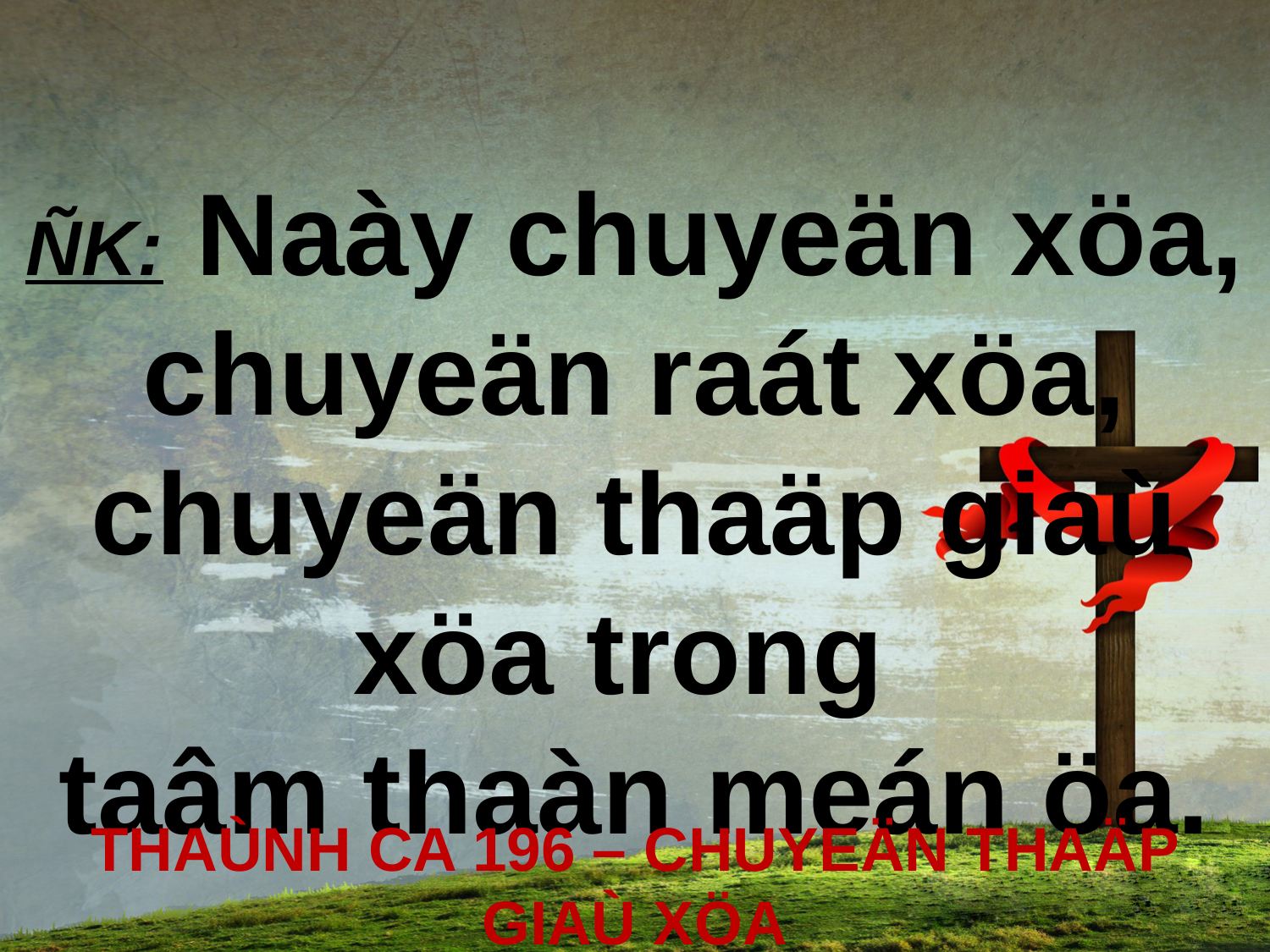

ÑK: Naày chuyeän xöa, chuyeän raát xöa, chuyeän thaäp giaù xöa trong
taâm thaàn meán öa.
THAÙNH CA 196 – CHUYEÄN THAÄP GIAÙ XÖA